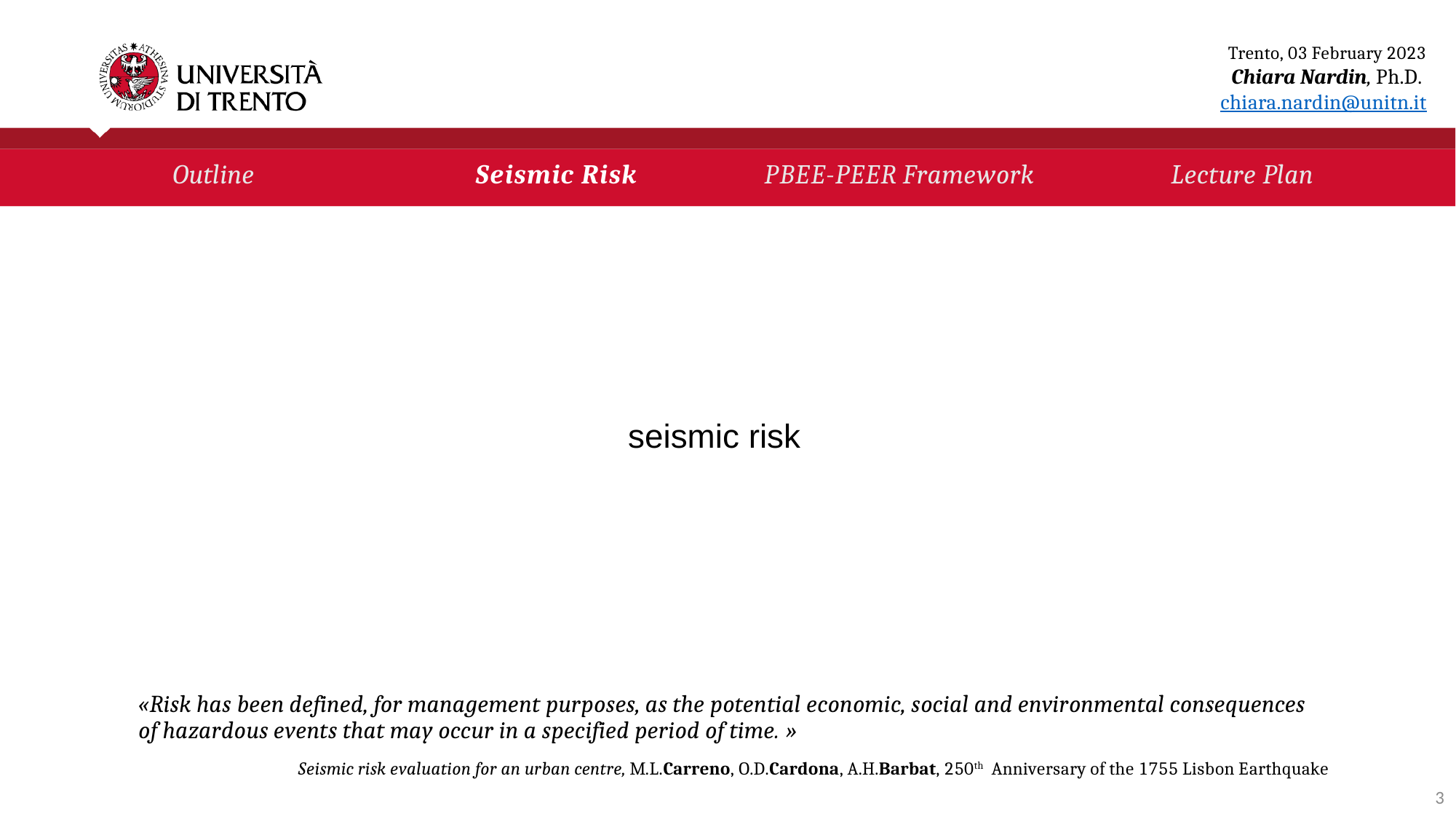

Trento, 03 February 2023
Chiara Nardin, Ph.D.
chiara.nardin@unitn.it
| Outline | Seismic Risk | PBEE-PEER Framework | Lecture Plan |
| --- | --- | --- | --- |
seismic risk
«Risk has been defined, for management purposes, as the potential economic, social and environmental consequences of hazardous events that may occur in a specified period of time. »
Seismic risk evaluation for an urban centre, M.L.Carreno, O.D.Cardona, A.H.Barbat, 250th  Anniversary of the 1755 Lisbon Earthquake
3
«Con la parola rischio si intende esprimere un concetto generale che comprende sia la probabilità di un evento, sia le conseguenze che l’evento stesso potrebbe produrre.»
Fondamenti di ingegneria sismica in 80 lezioni, A.Parducci, Liguori Ed.